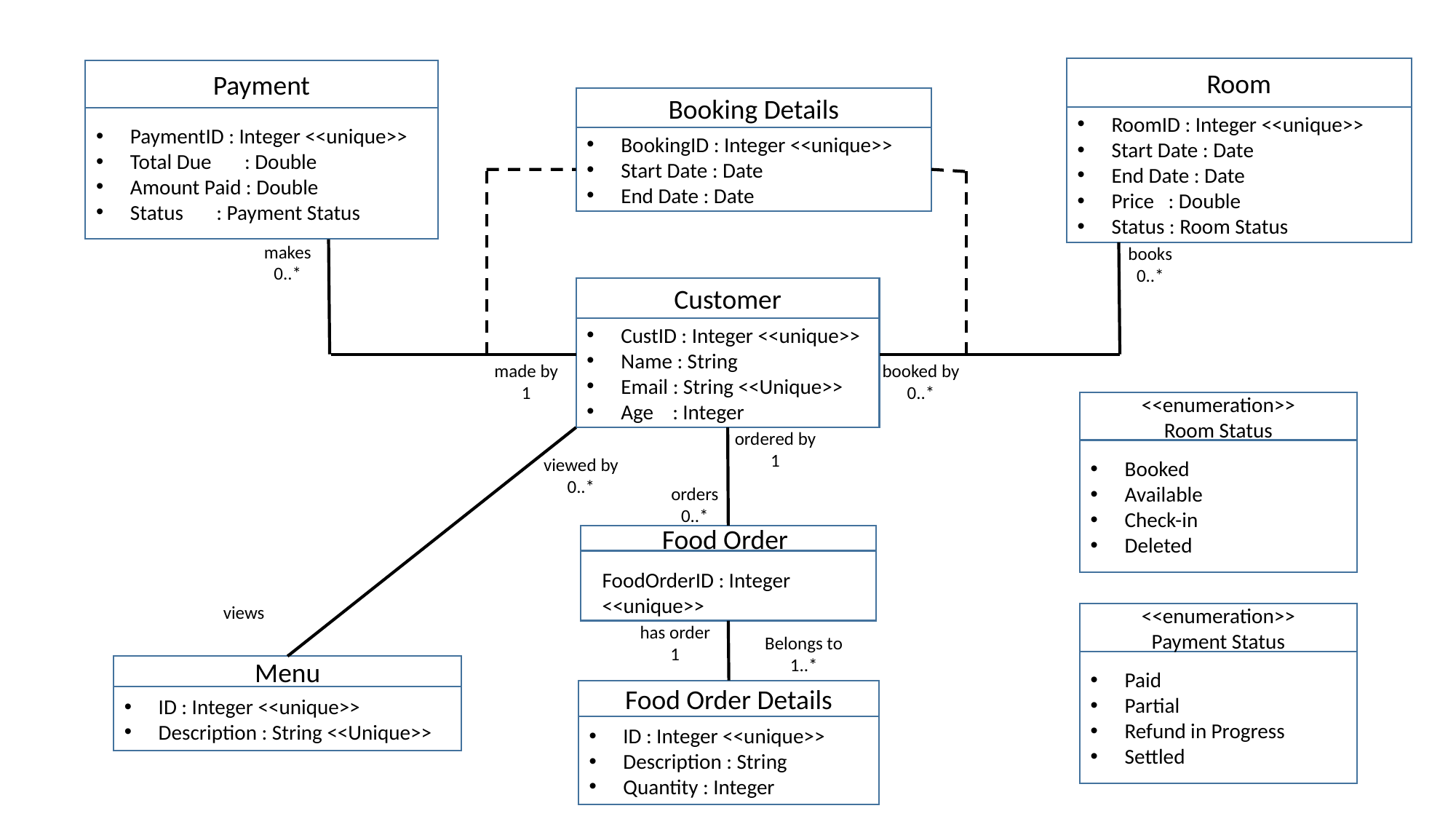

Room
RoomID : Integer <<unique>>
Start Date : Date
End Date : Date
Price   : Double
Status : Room Status
Payment
PaymentID : Integer <<unique>>
Total Due       : Double
Amount Paid : Double
Status       : Payment Status
Booking Details
BookingID : Integer <<unique>>
Start Date : Date
End Date : Date
makes
0..*
books
0..*
Customer
CustID : Integer <<unique>>
Name : String
Email : String <<Unique>>
Age    : Integer
made by
1
booked by
0..*
<<enumeration>>
Room Status
Booked
Available
Check-in
Deleted
ordered by
1
viewed by
0..*
orders
0..*
Food Order

FoodOrderID : Integer
<<unique>>
views
<<enumeration>>
Payment Status
Paid
Partial
Refund in Progress
Settled
has order
1

Belongs to
1..*

Menu
ID : Integer <<unique>>
Description : String <<Unique>>
Food Order Details
ID : Integer <<unique>>
Description : String
Quantity : Integer